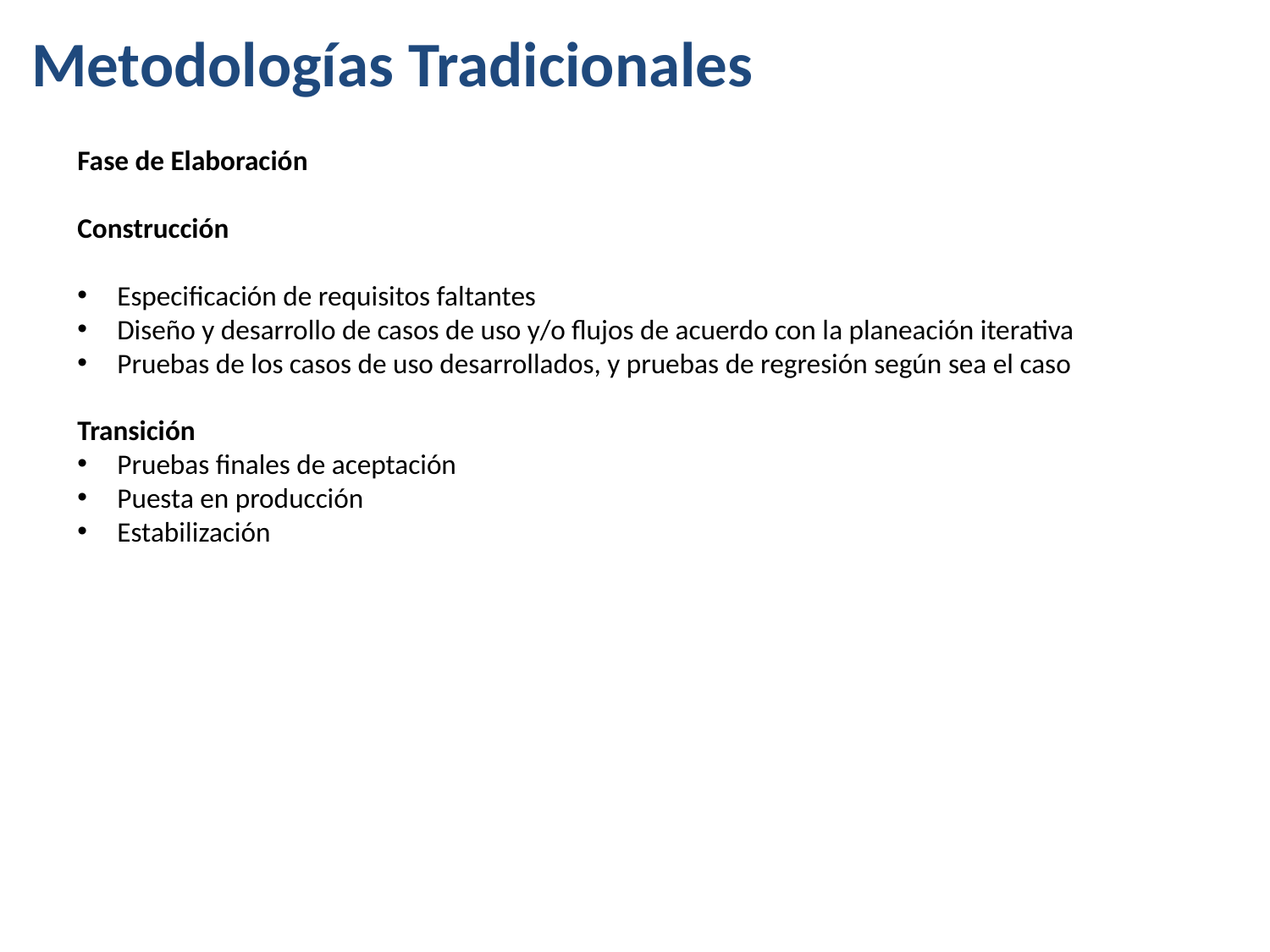

Metodologías Tradicionales
Fase de Elaboración

Construcción

Especificación de requisitos faltantes
Diseño y desarrollo de casos de uso y/o flujos de acuerdo con la planeación iterativa
Pruebas de los casos de uso desarrollados, y pruebas de regresión según sea el caso

Transición
Pruebas finales de aceptación
Puesta en producción
Estabilización